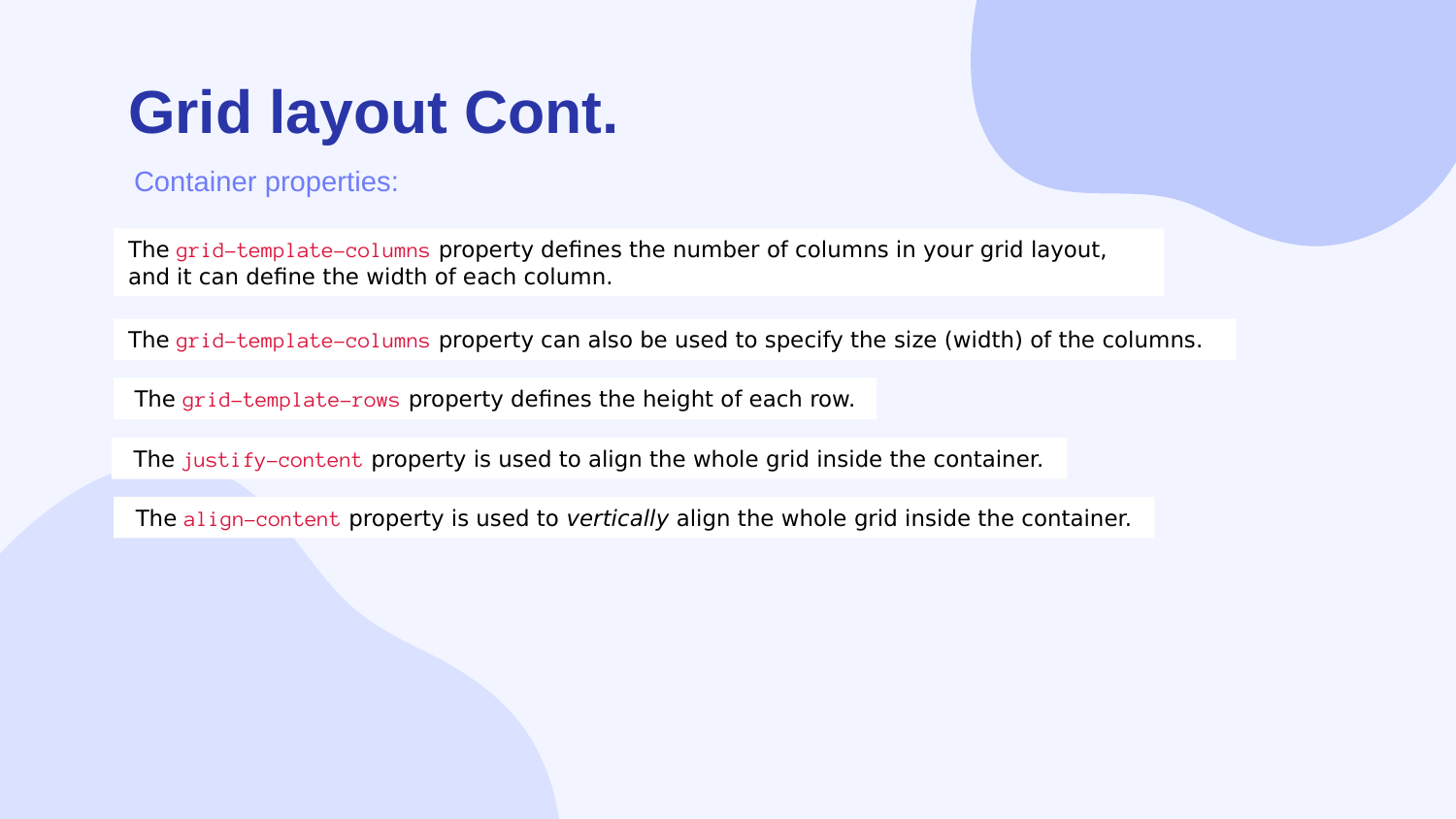

# Grid layout Cont.
Container properties:

The grid-template-columns property defines the number of columns in your grid layout, and it can define the width of each column.
The grid-template-columns property can also be used to specify the size (width) of the columns.
The grid-template-rows property defines the height of each row.
The justify-content property is used to align the whole grid inside the container.
The align-content property is used to vertically align the whole grid inside the container.